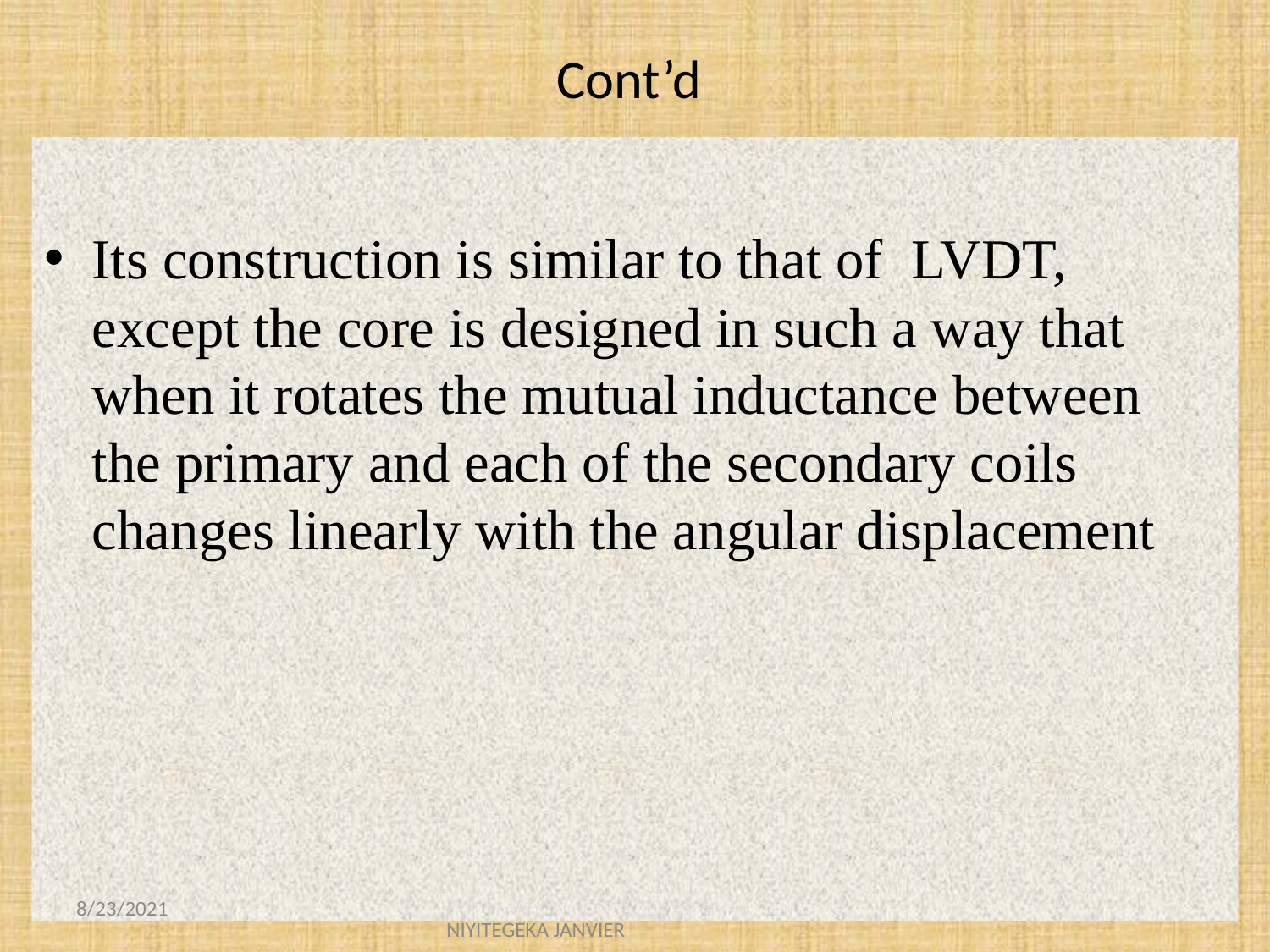

# Cont’d

Its construction is similar to that of  LVDT, except the core is designed in such a way that when it rotates the mutual inductance between the primary and each of the secondary coils changes linearly with the angular displacement
8/23/2021
AUTOMATION CONTROL SYSTEM/       ENG. NIYITEGEKA JANVIER